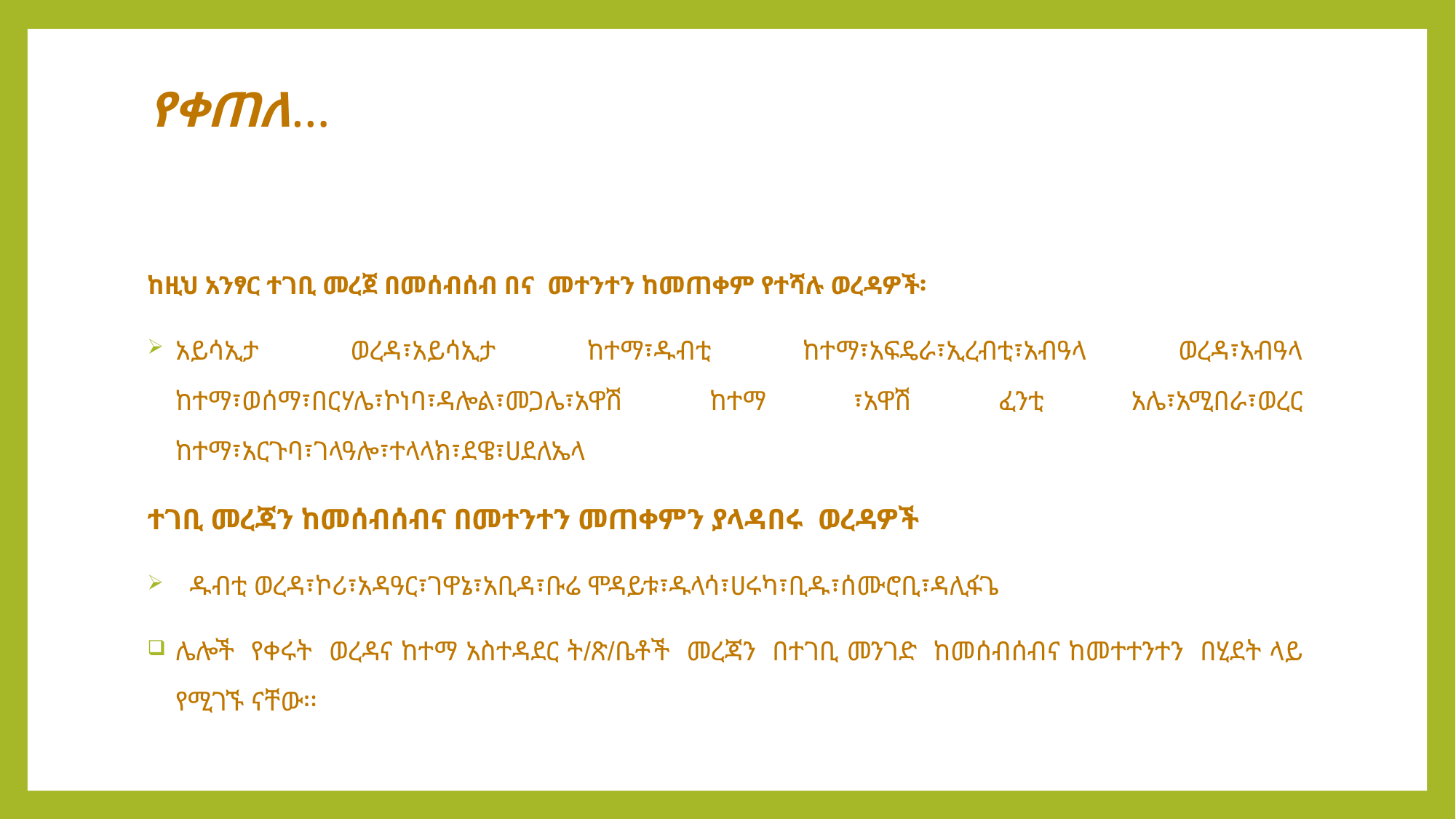

# የቀጠለ…
ከዚህ አንፃር ተገቢ መረጀ በመሰብሰብ በና  መተንተን ከመጠቀም የተሻሉ ወረዳዎች፡
አይሳኢታ ወረዳ፣አይሳኢታ ከተማ፣ዱብቲ ከተማ፣አፍዴራ፣ኢረብቲ፣አብዓላ ወረዳ፣አብዓላ ከተማ፣ወሰማ፣በርሃሌ፣ኮነባ፣ዳሎል፣መጋሌ፣አዋሽ ከተማ ፣አዋሽ ፈንቲ አሌ፣አሚበራ፣ወረር ከተማ፣አርጉባ፣ገላዓሎ፣ተላላክ፣ደዌ፣ሀደለኤላ
ተገቢ መረጃን ከመሰብሰብና በመተንተን መጠቀምን ያላዳበሩ  ወረዳዎች
ዱብቲ ወረዳ፣ኮሪ፣አዳዓር፣ገዋኔ፣አቢዳ፣ቡሬ ሞዳይቱ፣ዱላሳ፣ሀሩካ፣ቢዱ፣ሰሙሮቢ፣ዳሊፋጌ
ሌሎች  የቀሩት  ወረዳና ከተማ አስተዳደር ት/ጽ/ቤቶች  መረጃን  በተገቢ መንገድ  ከመሰብሰብና ከመተተንተን  በሂደት ላይ የሚገኙ ናቸው፡፡